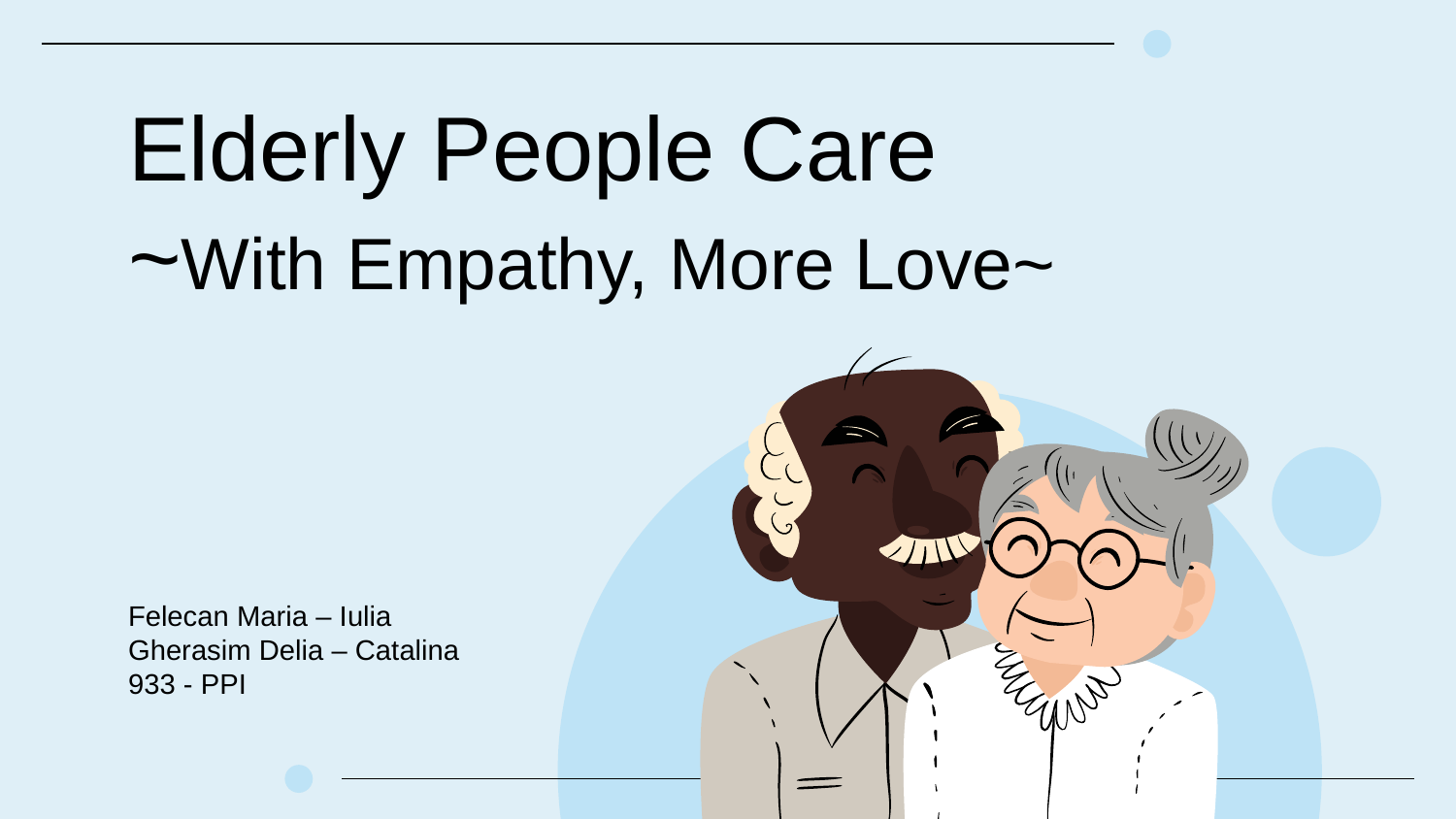

# Elderly People Care ~With Empathy, More Love~

Felecan Maria – Iulia
Gherasim Delia – Catalina
933 - PPI